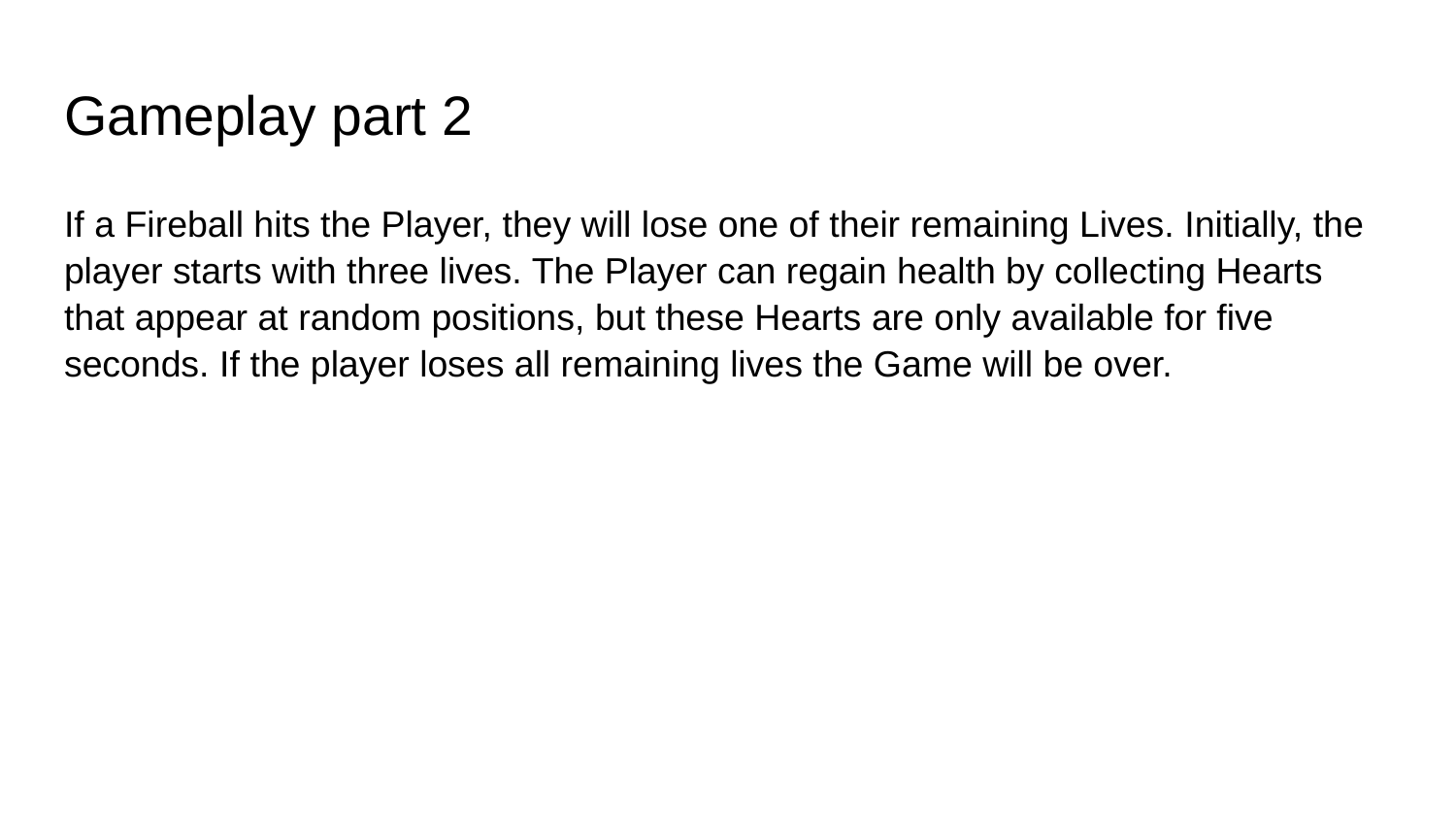

# Gameplay part 2
If a Fireball hits the Player, they will lose one of their remaining Lives. Initially, the player starts with three lives. The Player can regain health by collecting Hearts that appear at random positions, but these Hearts are only available for five seconds. If the player loses all remaining lives the Game will be over.